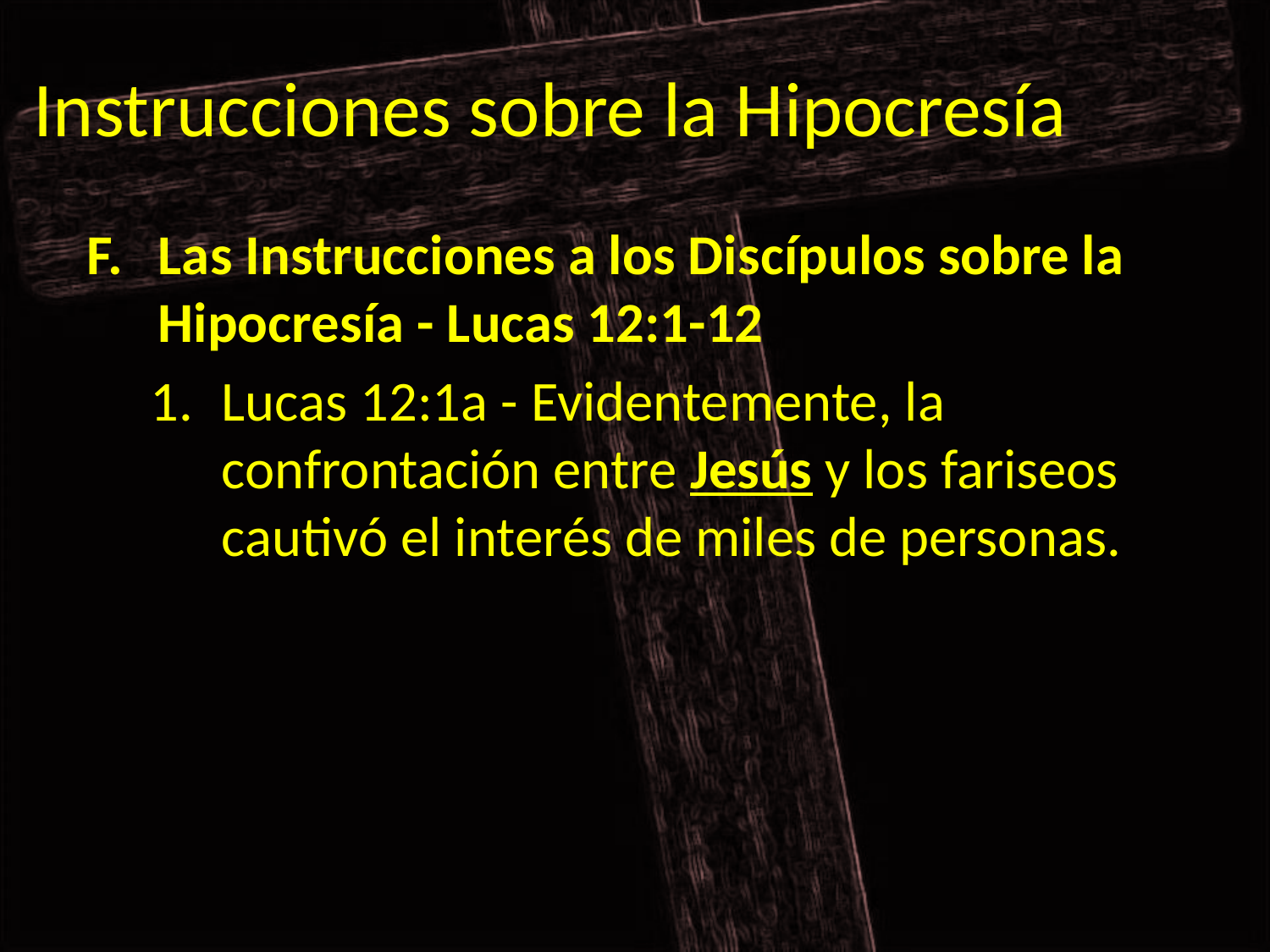

# Instrucciones sobre la Hipocresía
Las Instrucciones a los Discípulos sobre la Hipocresía - Lucas 12:1-12
Lucas 12:1a - Evidentemente, la confrontación entre Jesús y los fariseos cautivó el interés de miles de personas.